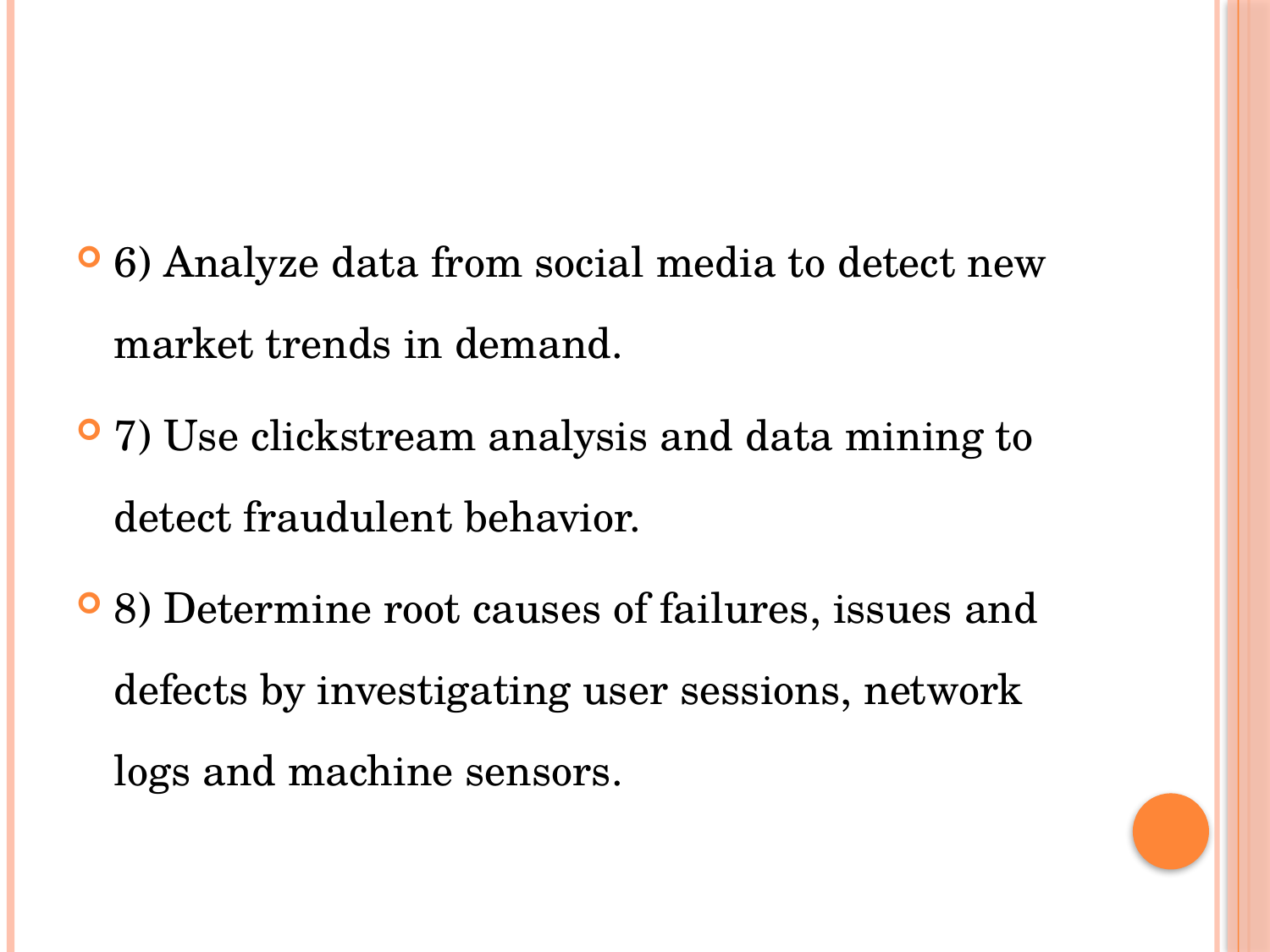

6) Analyze data from social media to detect new market trends in demand.
7) Use clickstream analysis and data mining to detect fraudulent behavior.
8) Determine root causes of failures, issues and defects by investigating user sessions, network logs and machine sensors.